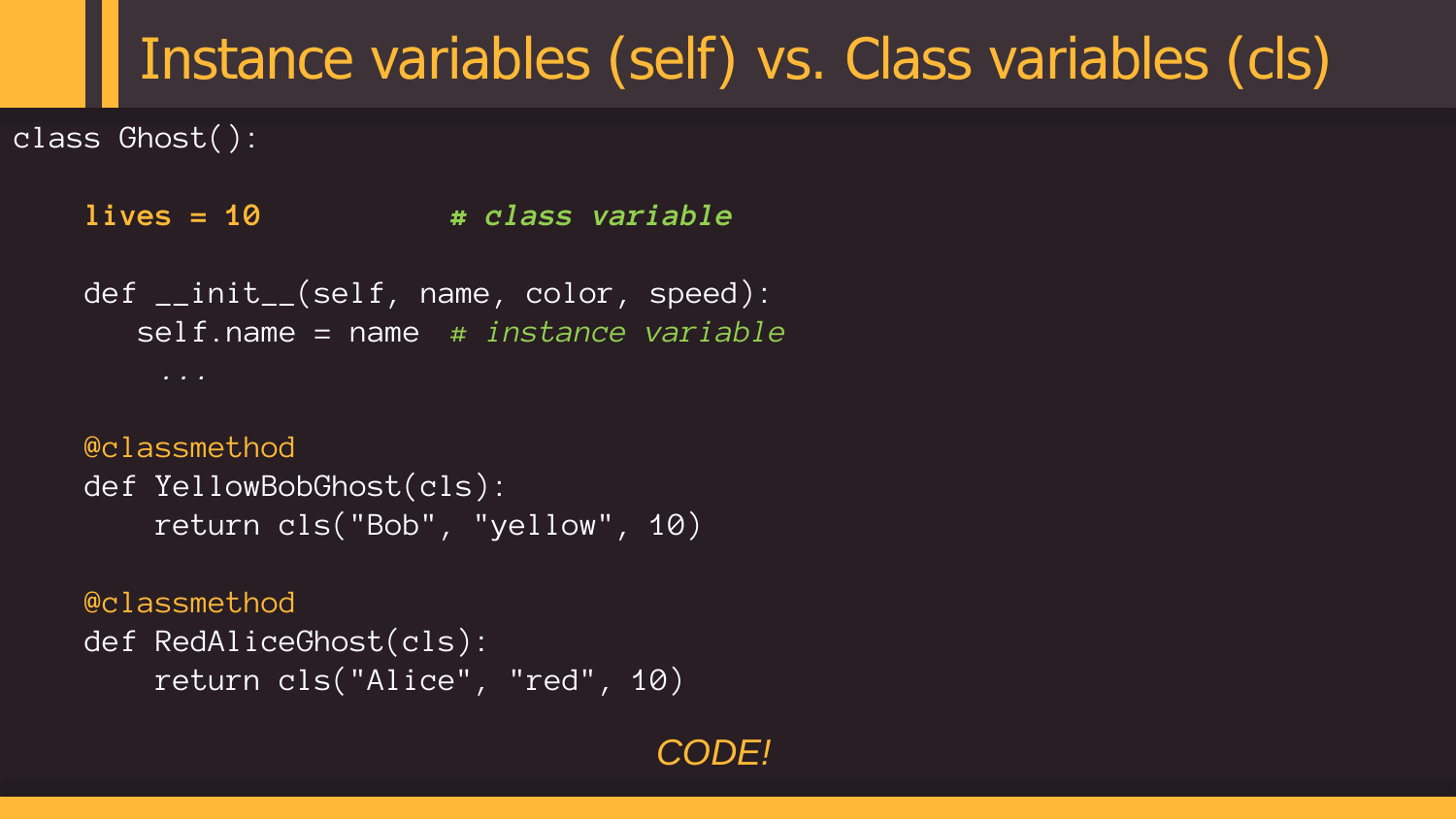

Instance variables (self) vs. Class variables (cls)
class Ghost():

    lives = 10		# class variable
    def __init__(self, name, color, speed):
       self.name = name 	# instance variable
	...

    @classmethod
    def YellowBobGhost(cls):
        return cls("Bob", "yellow", 10)

    @classmethod
    def RedAliceGhost(cls):
        return cls("Alice", "red", 10)
CODE!